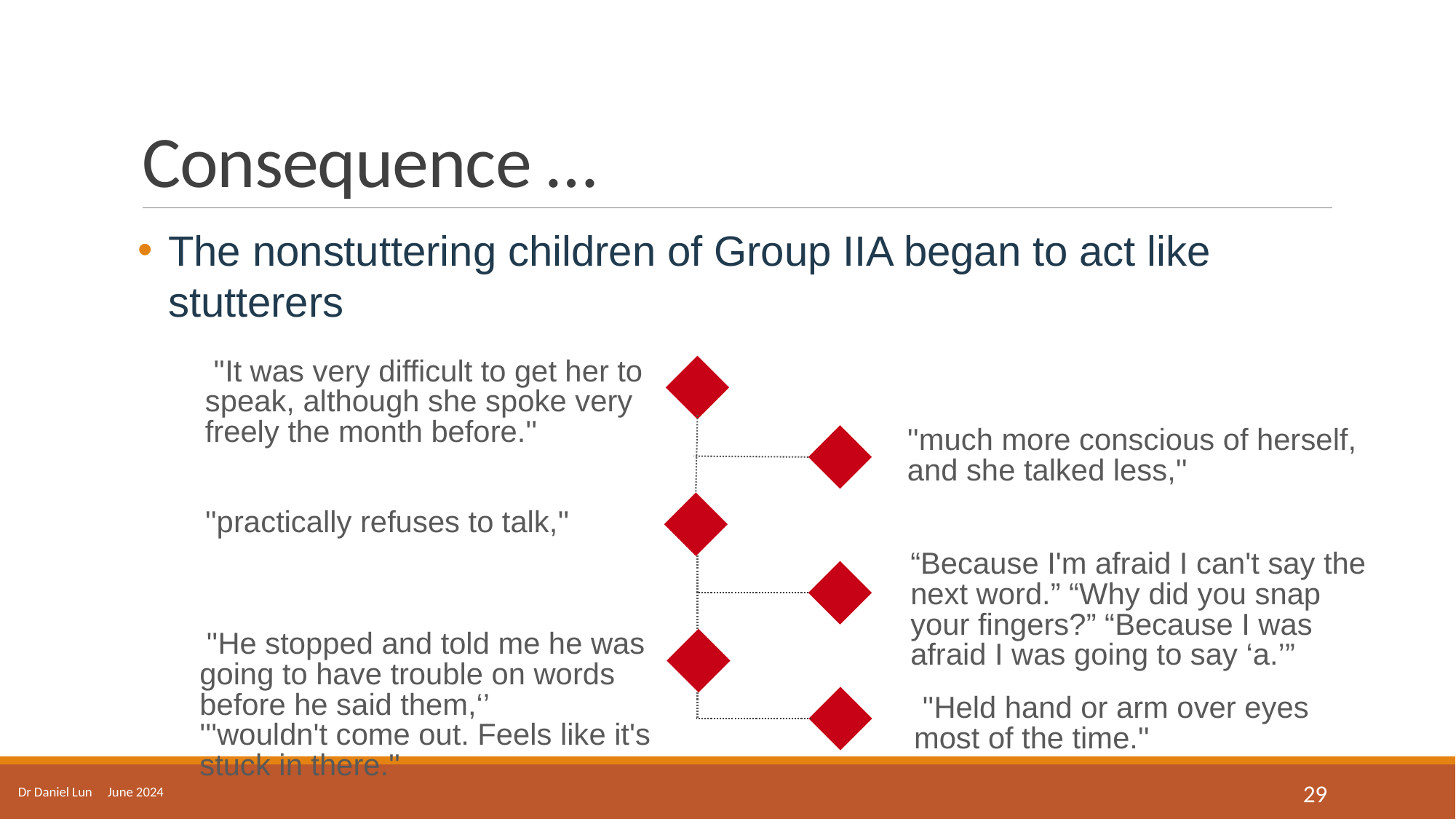

# Consequence …
The nonstuttering children of Group IIA began to act like stutterers
 ''It was very difficult to get her to speak, although she spoke very freely the month before.''

''much more conscious of herself, and she talked less,''

''practically refuses to talk,''
“Because I'm afraid I can't say the next word.” “Why did you snap your fingers?” “Because I was afraid I was going to say ‘a.’”

 ''He stopped and told me he was going to have trouble on words before he said them,‘’
'''wouldn't come out. Feels like it's stuck in there.''

 ''Held hand or arm over eyes most of the time.''

Dr Daniel Lun     June 2024
29